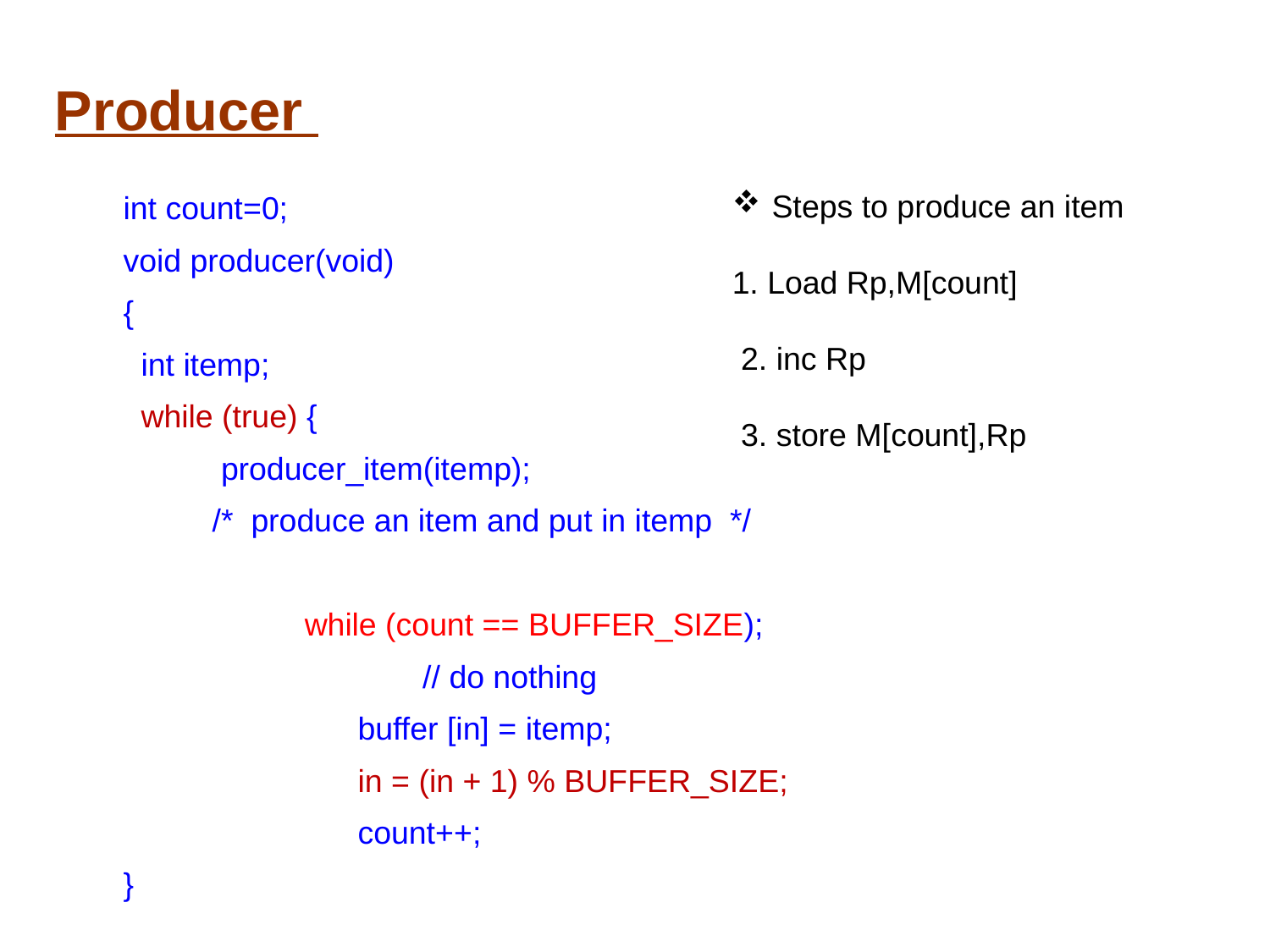

Producer
Steps to produce an item
1. Load Rp,M[count]
 2. inc Rp
 3. store M[count],Rp
int count=0;
void producer(void)
{
  int itemp;
  while (true) {
           producer_item(itemp);
          /*  produce an item and put in itemp  */

		 while (count == BUFFER_SIZE);
			// do nothing
		       buffer [in] = itemp;
		       in = (in + 1) % BUFFER_SIZE;
		       count++;
}